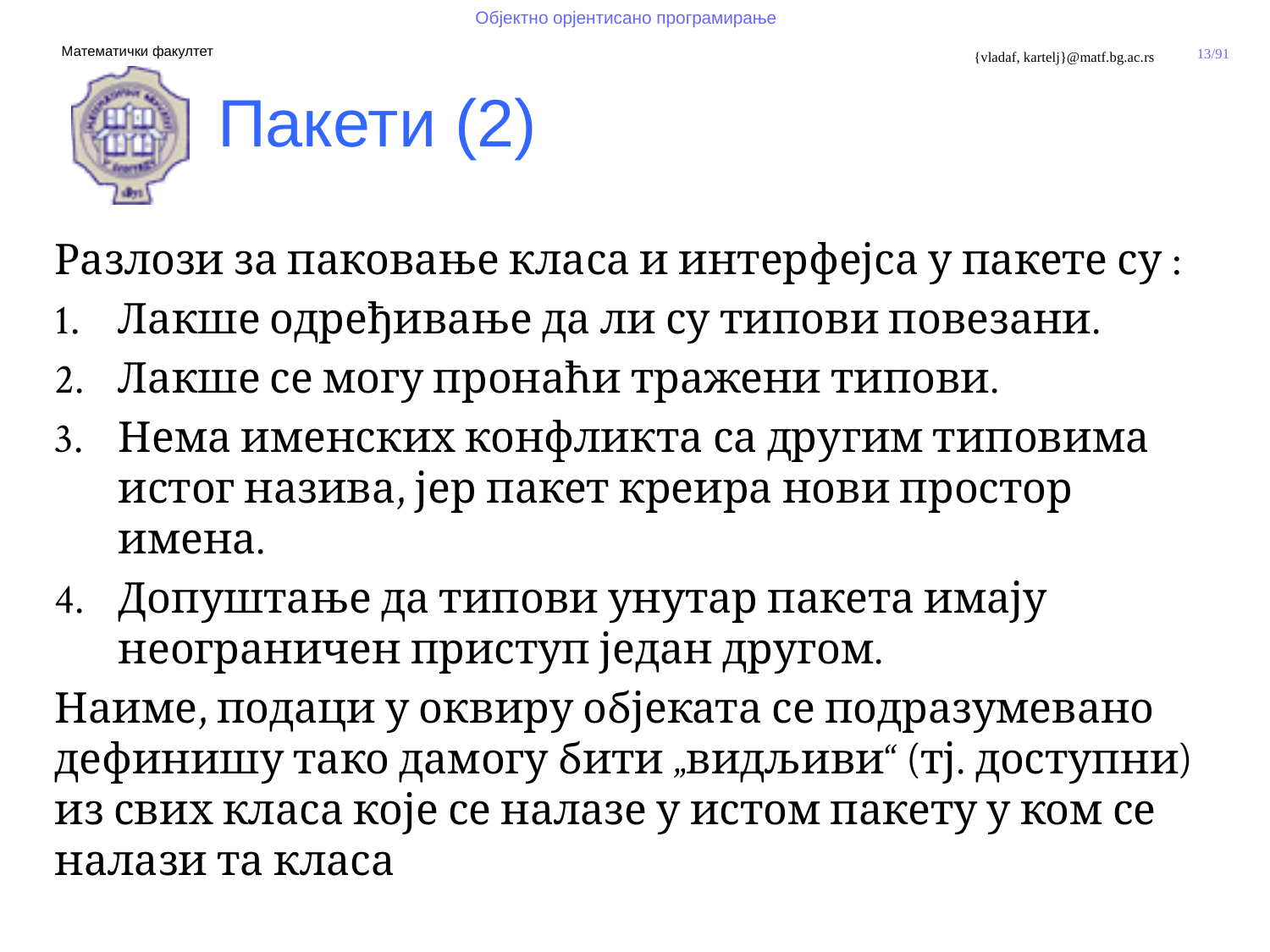

Пакети (2)
Разлози за паковање класа и интерфејса у пакете су :
Лакше одређивање да ли су типови повезани.
Лакше се могу пронаћи тражени типови.
Нема именских конфликта са другим типовима истог назива, јер пакет креира нови простор имена.
Допуштање да типови унутар пакета имају неограничен приступ један другом.
Наиме, подаци у оквиру објеката се подразумевано дефинишу тако дамогу бити „видљиви“ (тј. доступни) из свих класа које се налазе у истом пакету у ком се налази та класа